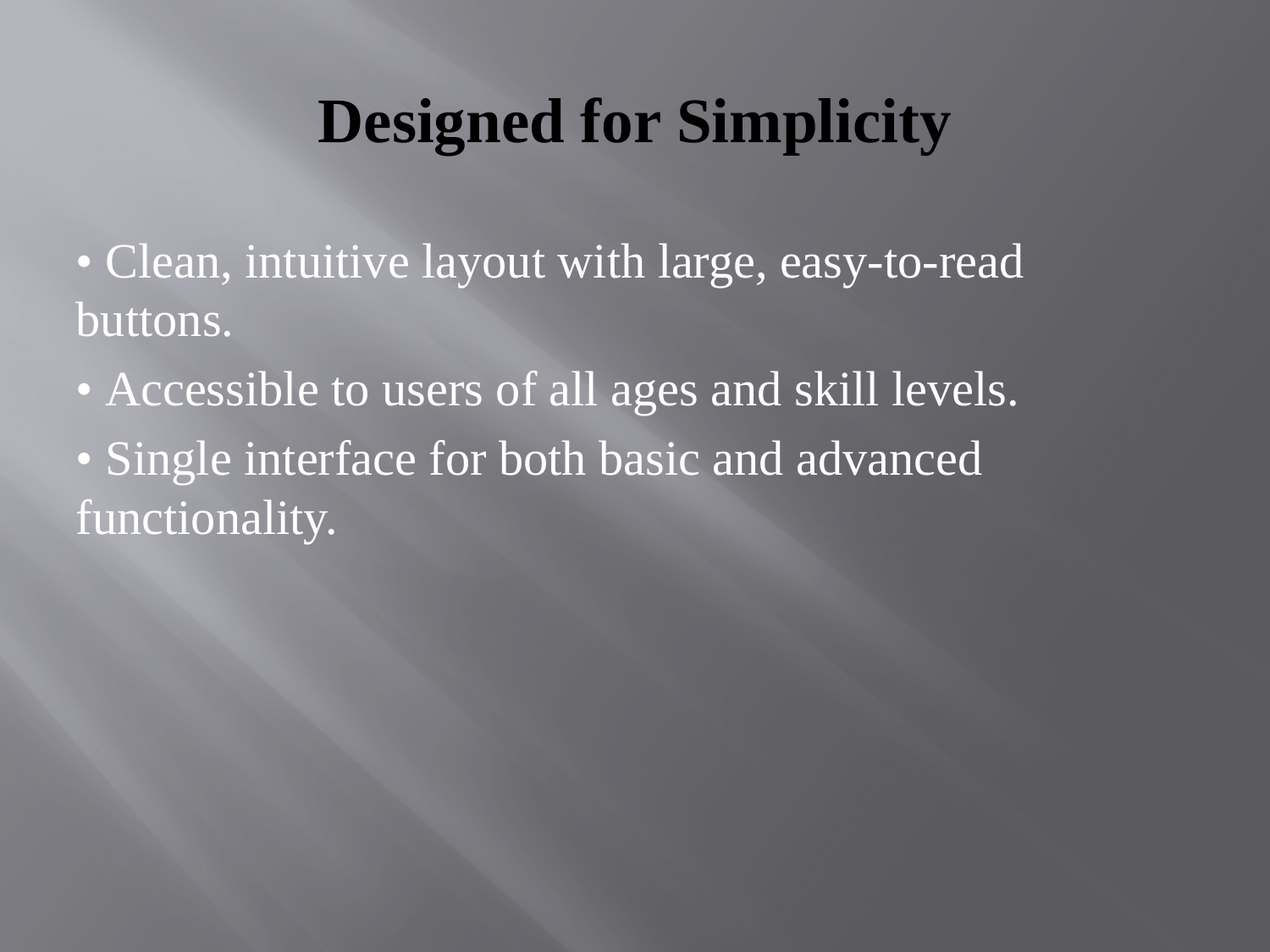

# Designed for Simplicity
• Clean, intuitive layout with large, easy-to-read buttons.
• Accessible to users of all ages and skill levels.
• Single interface for both basic and advanced functionality.